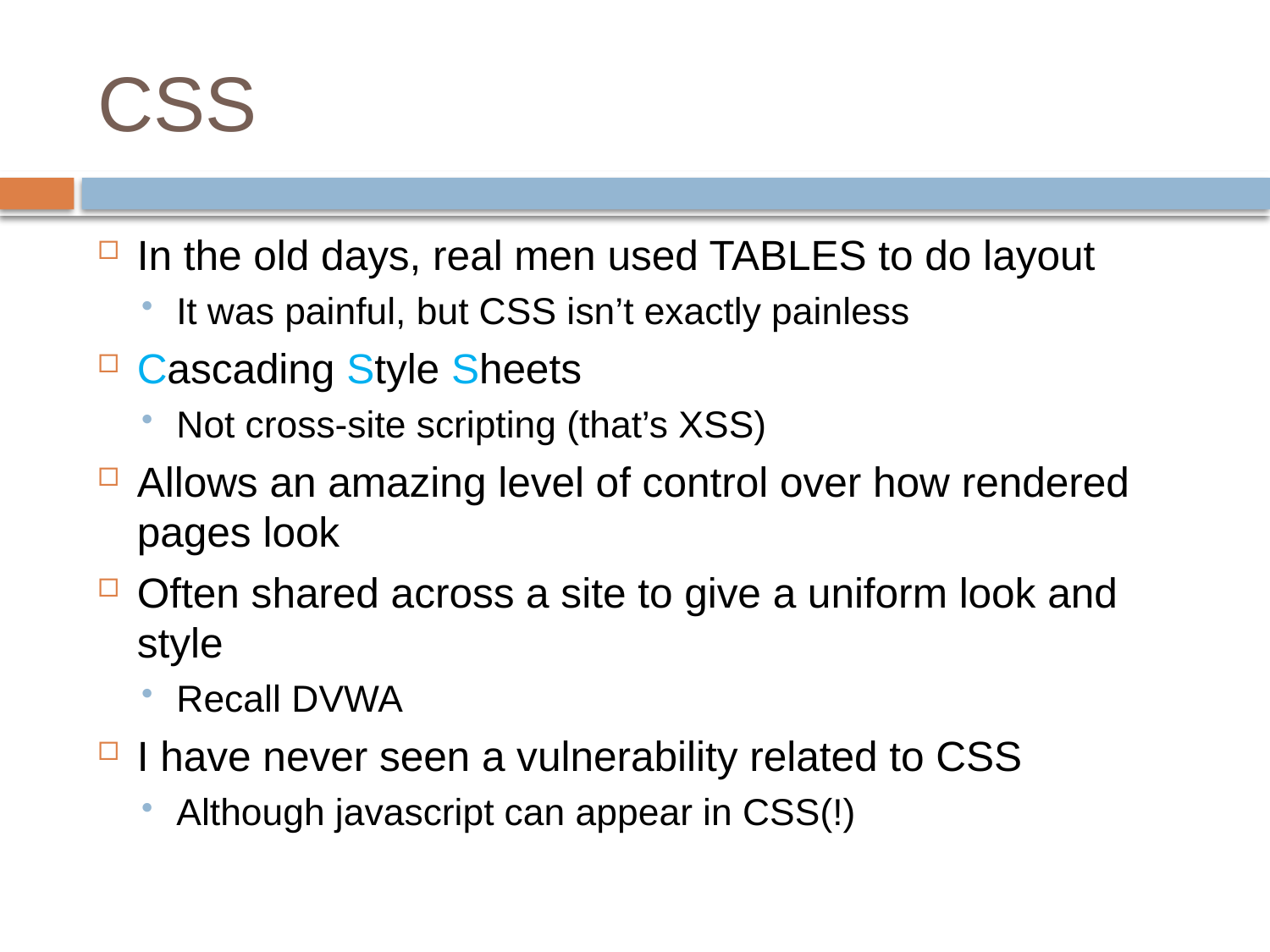

# CSS
In the old days, real men used TABLES to do layout
It was painful, but CSS isn’t exactly painless
Cascading Style Sheets
Not cross-site scripting (that’s XSS)
Allows an amazing level of control over how rendered pages look
Often shared across a site to give a uniform look and style
Recall DVWA
I have never seen a vulnerability related to CSS
Although javascript can appear in CSS(!)